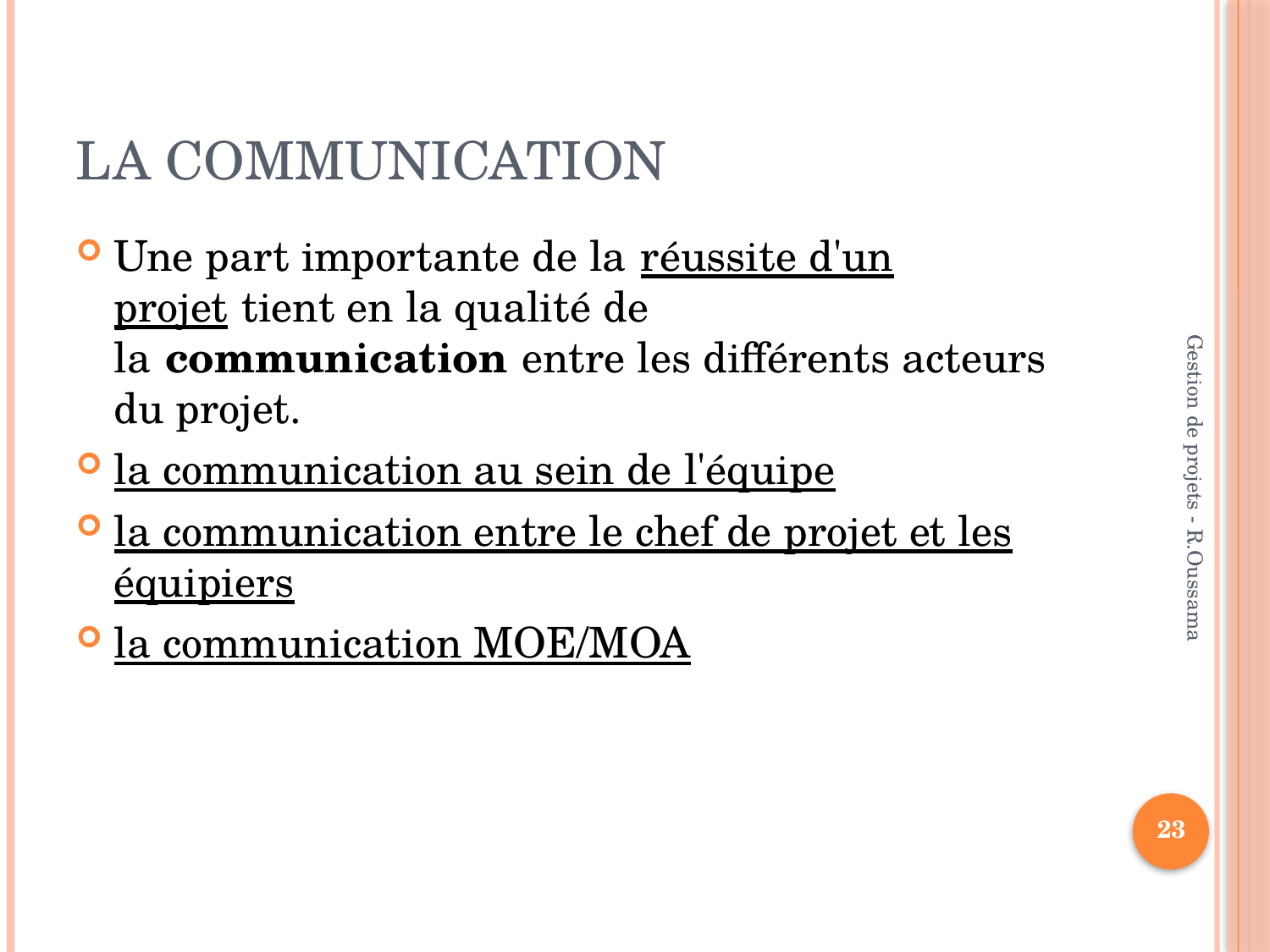

# La Communication
Une part importante de la réussite d'un projet tient en la qualité de la communication entre les différents acteurs du projet.
la communication au sein de l'équipe
la communication entre le chef de projet et les équipiers
la communication MOE/MOA

Gestion de projets - R.Oussama
23